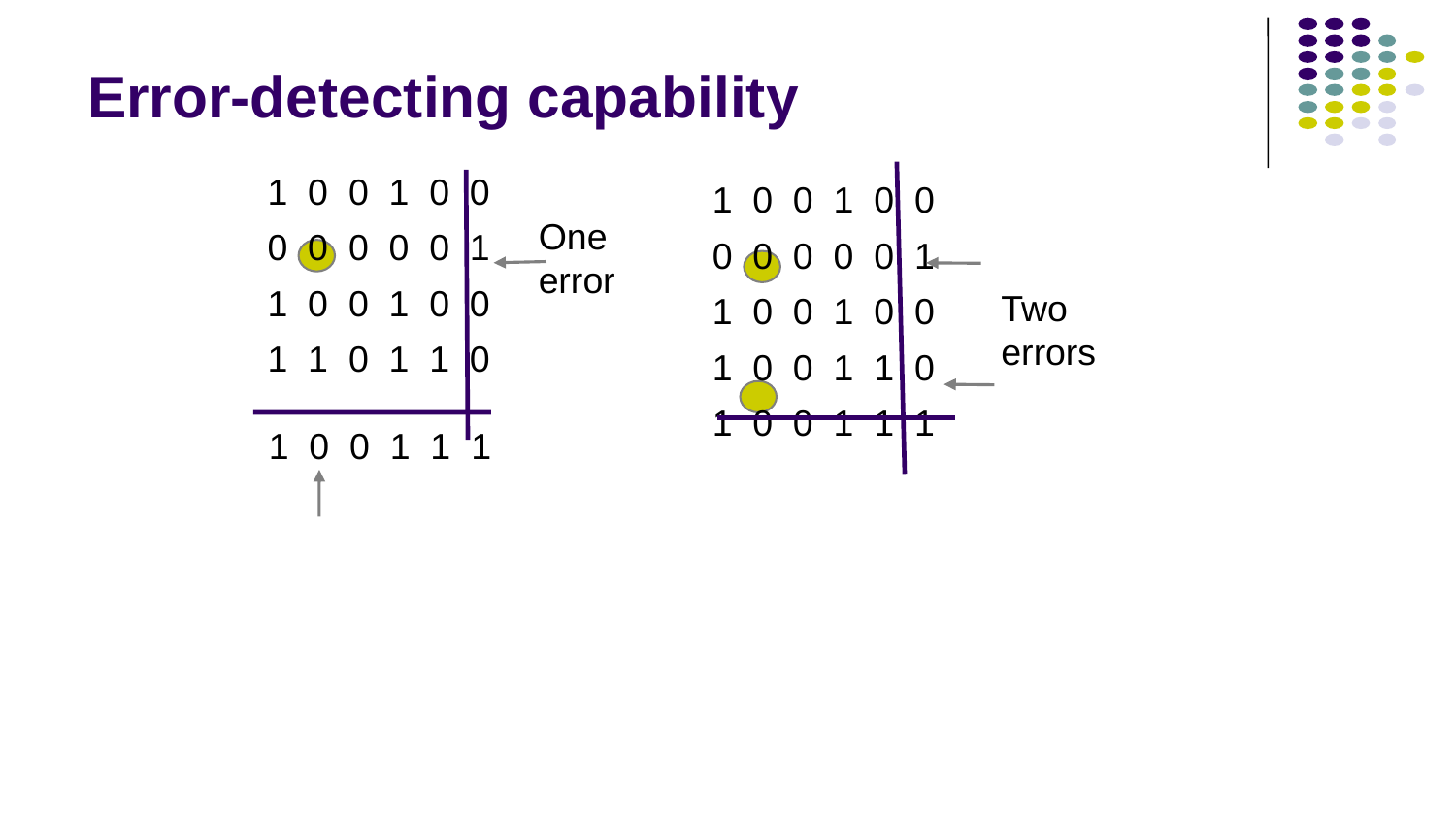

# Error-detecting capability
1  0  0  1  0  0
0  0  0  0  0  1
1  0  0  1  0  0
1  1  0  1  1  0

1  0  0  1  0  0
0  0  0  0  0  1
1  0  0  1  0  0
1  0  0  1  1  0
1  0  0  1  1  1
One error

Two errors

1  0  0  1  1  1